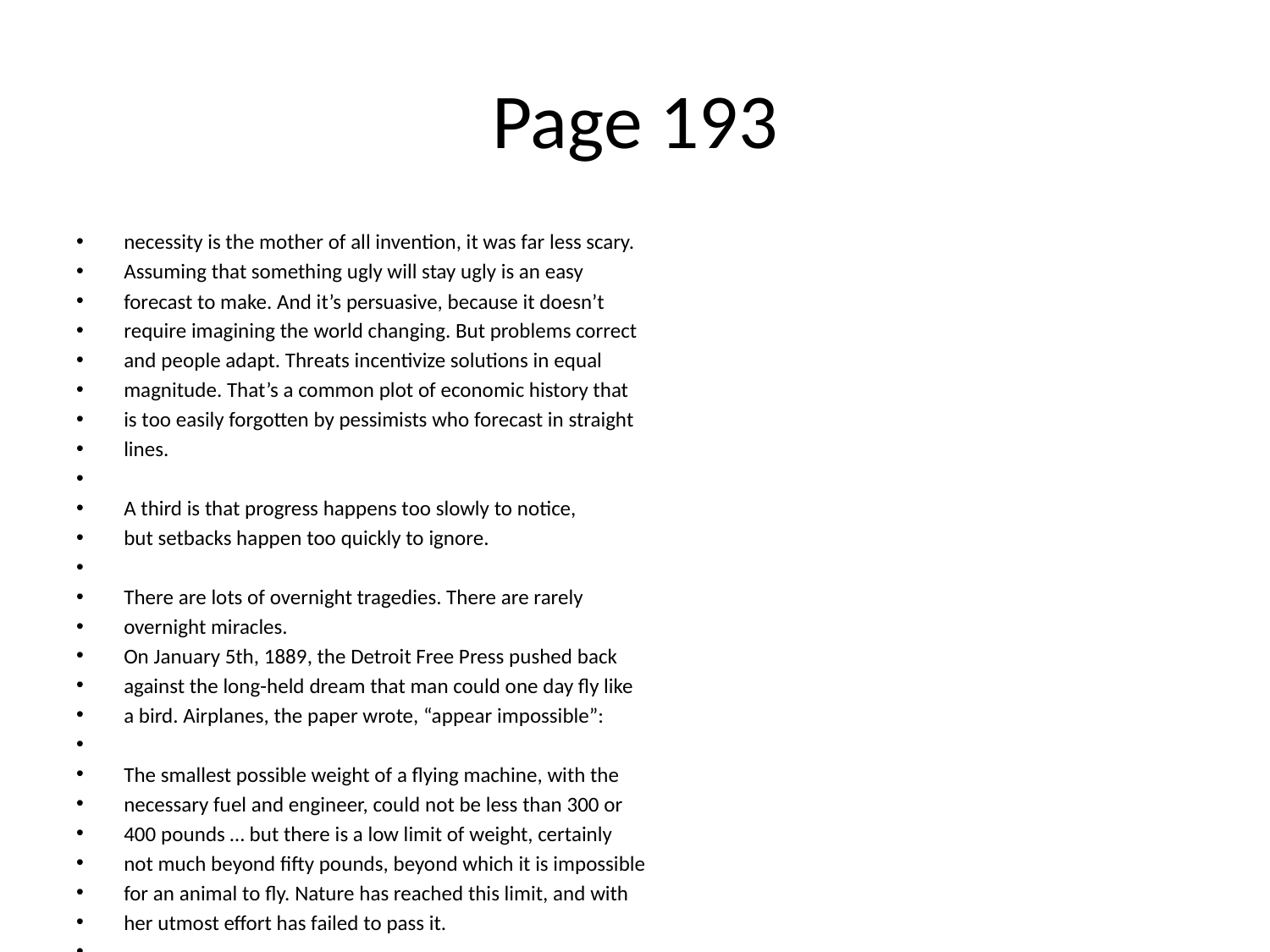

# Page 193
necessity is the mother of all invention, it was far less scary.
Assuming that something ugly will stay ugly is an easy
forecast to make. And it’s persuasive, because it doesn’t
require imagining the world changing. But problems correct
and people adapt. Threats incentivize solutions in equal
magnitude. That’s a common plot of economic history that
is too easily forgotten by pessimists who forecast in straight
lines.

A third is that progress happens too slowly to notice,
but setbacks happen too quickly to ignore.

There are lots of overnight tragedies. There are rarely
overnight miracles.
On January 5th, 1889, the Detroit Free Press pushed back
against the long-held dream that man could one day ﬂy like
a bird. Airplanes, the paper wrote, “appear impossible”:

The smallest possible weight of a ﬂying machine, with the
necessary fuel and engineer, could not be less than 300 or
400 pounds … but there is a low limit of weight, certainly
not much beyond ﬁfty pounds, beyond which it is impossible
for an animal to ﬂy. Nature has reached this limit, and with
her utmost eﬀort has failed to pass it.

Six months later, Orville Wright dropped out of high school
to help his brother, Wilbur, tinker in their backyard shed to